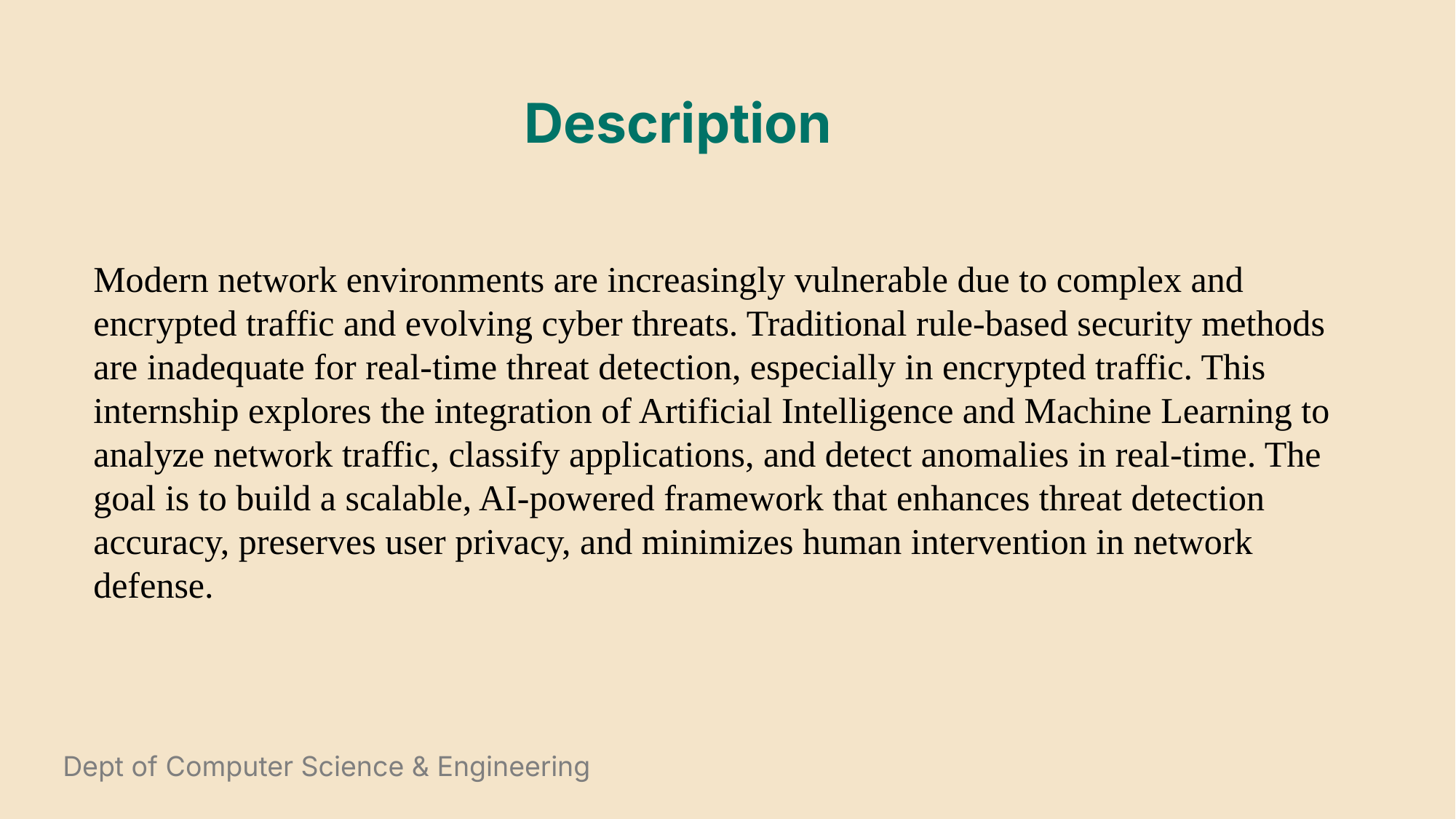

Description

Modern network environments are increasingly vulnerable due to complex and encrypted traffic and evolving cyber threats. Traditional rule-based security methods are inadequate for real-time threat detection, especially in encrypted traffic. This internship explores the integration of Artificial Intelligence and Machine Learning to analyze network traffic, classify applications, and detect anomalies in real-time. The goal is to build a scalable, AI-powered framework that enhances threat detection accuracy, preserves user privacy, and minimizes human intervention in network defense.
Dept of Computer Science & Engineering